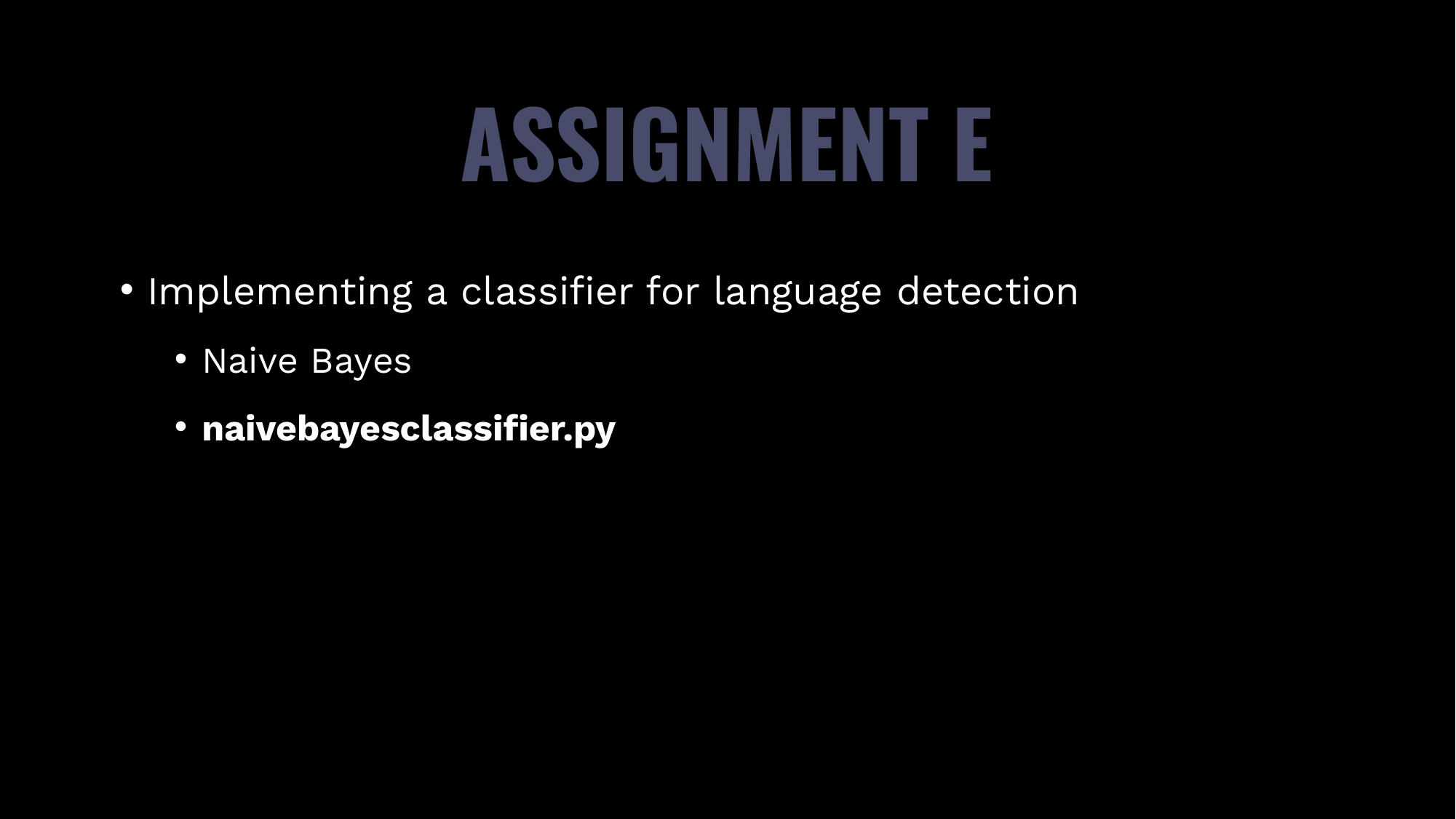

# Assignment e
Implementing a classifier for language detection
Naive Bayes
naivebayesclassifier.py